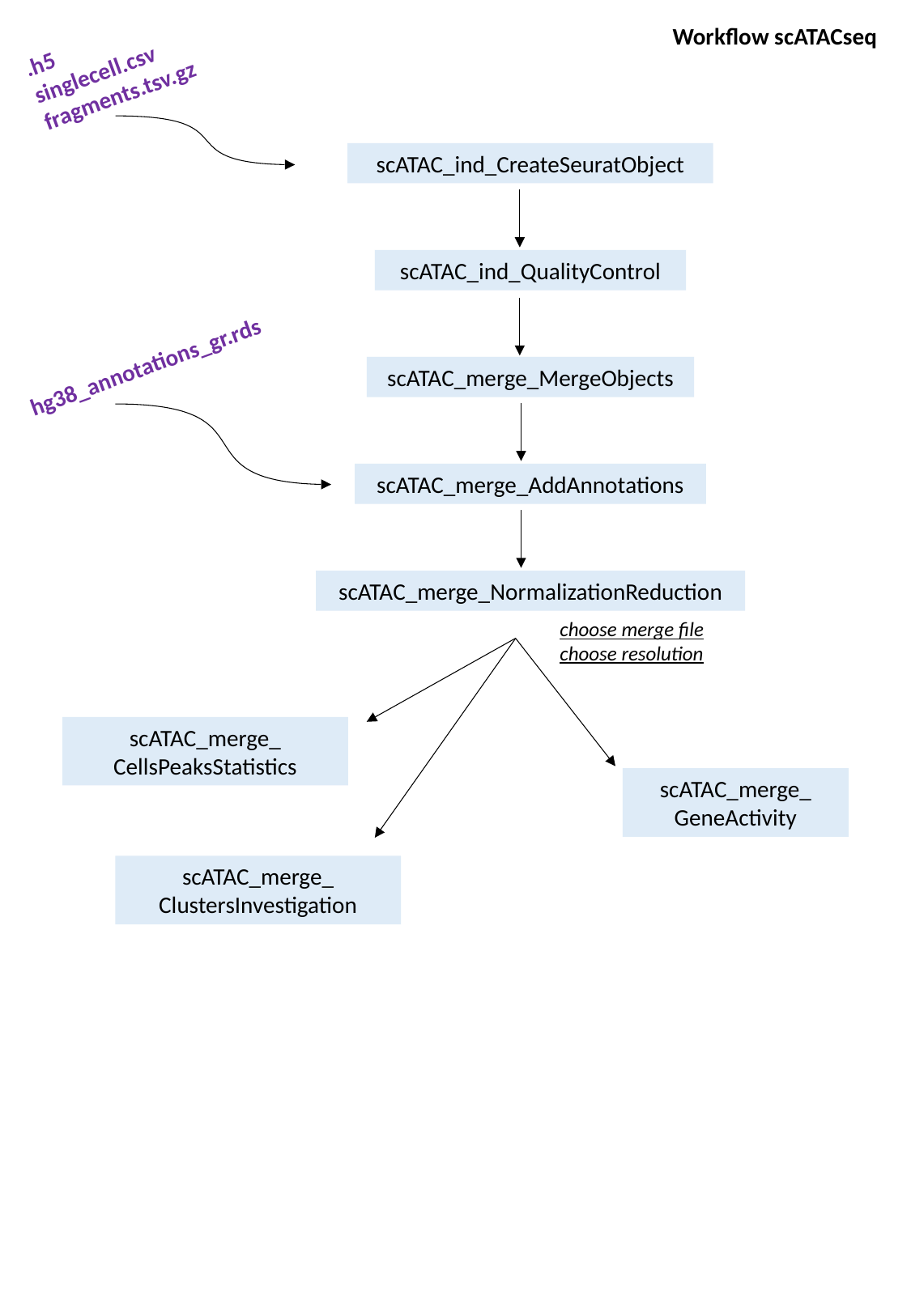

Workflow scATACseq
.h5
singlecell.csv
fragments.tsv.gz
scATAC_ind_CreateSeuratObject
scATAC_ind_QualityControl
hg38_annotations_gr.rds
scATAC_merge_MergeObjects
scATAC_merge_AddAnnotations
scATAC_merge_NormalizationReduction
choose merge file
choose resolution
scATAC_merge_
CellsPeaksStatistics
scATAC_merge_
GeneActivity
scATAC_merge_
ClustersInvestigation